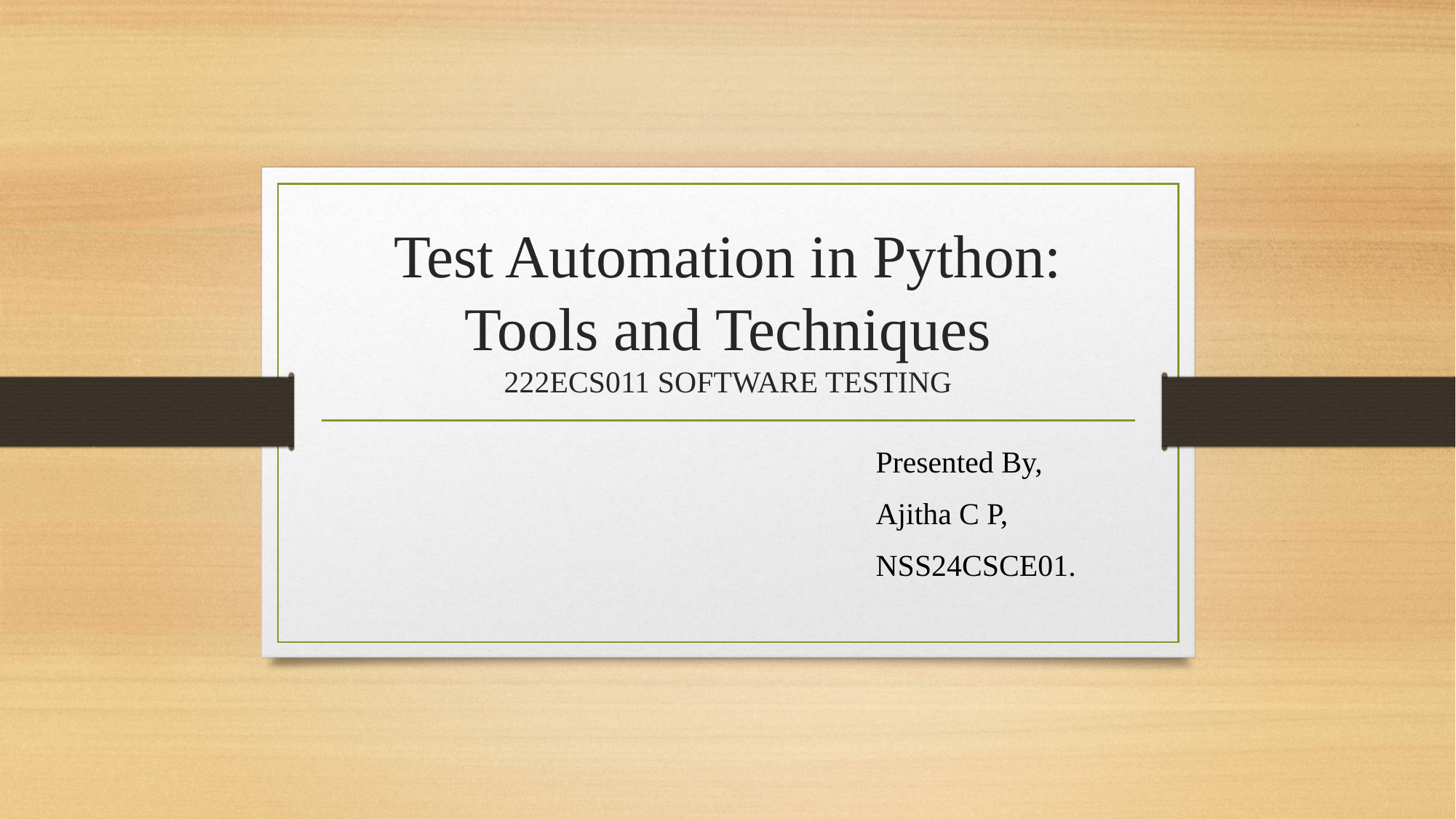

# Test Automation in Python: Tools and Techniques 222ECS011 SOFTWARE TESTING
Presented By,
Ajitha C P,
NSS24CSCE01.